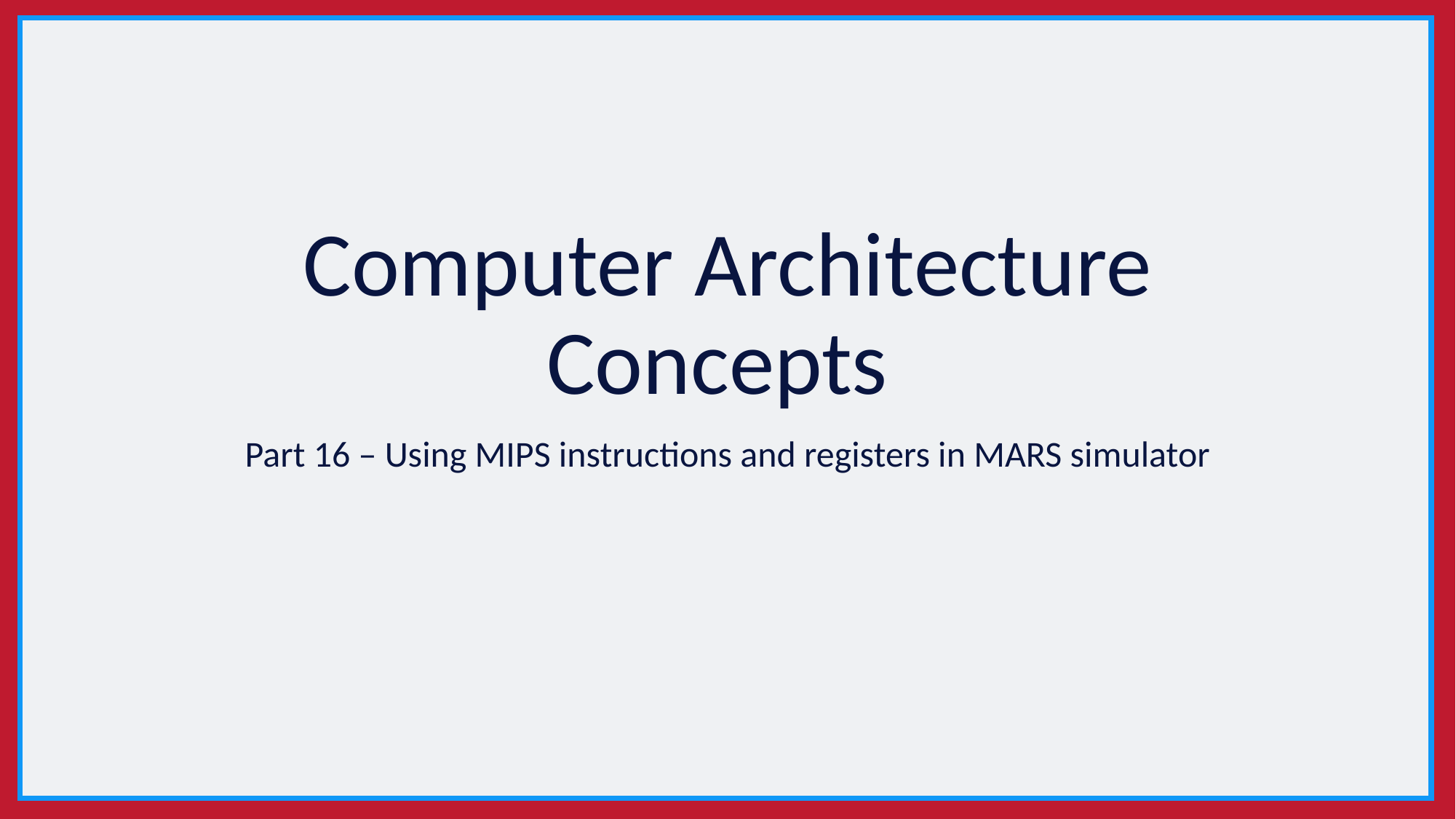

# Computer Architecture Concepts
Part 16 – Using MIPS instructions and registers in MARS simulator